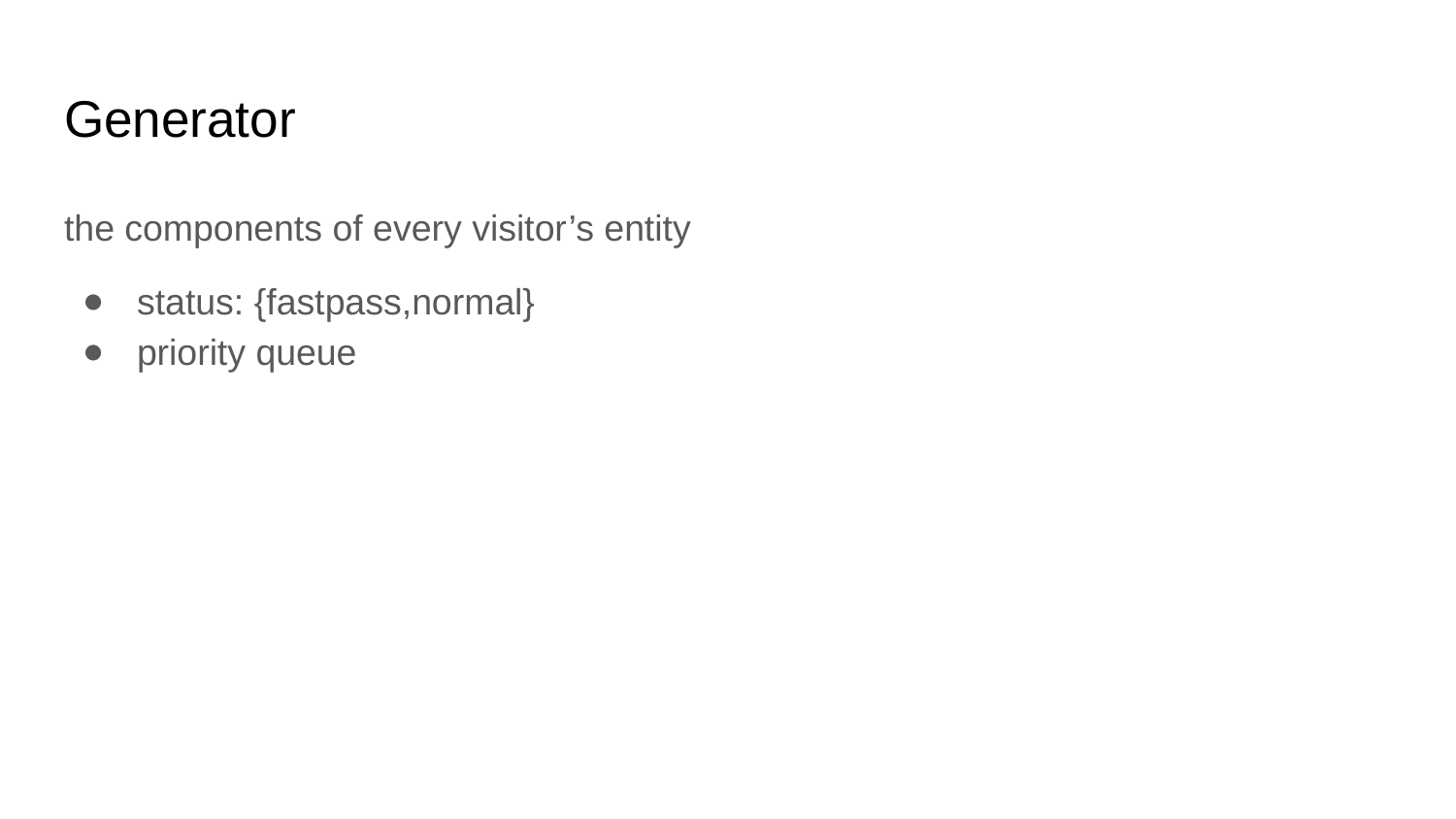

# Generator
the components of every visitor’s entity
status: {fastpass,normal}
priority queue